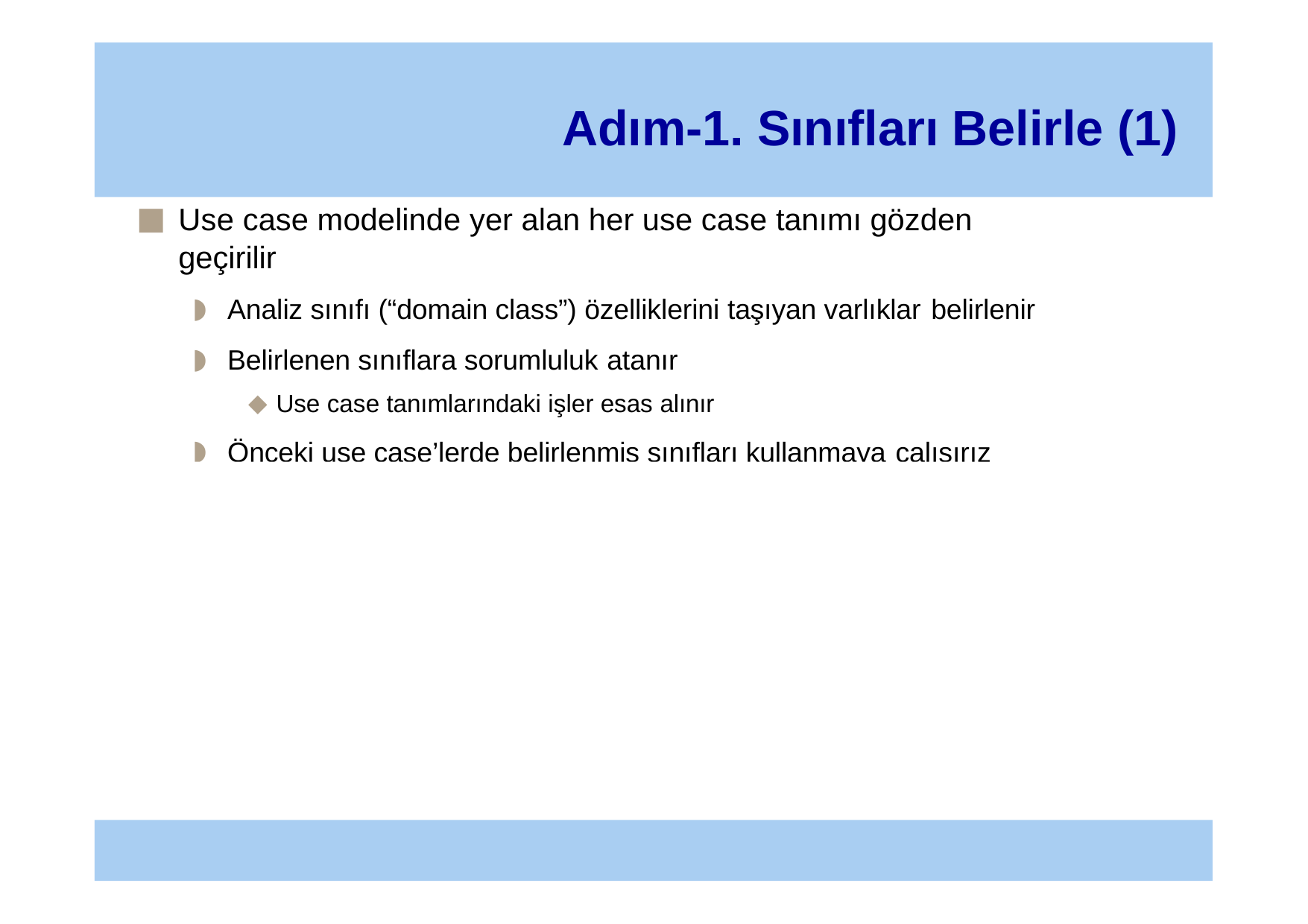

# Adım-1. Sınıfları Belirle (1)
Use case modelinde yer alan her use case tanımı gözden geçirilir
Analiz sınıfı (“domain class”) özelliklerini taşıyan varlıklar belirlenir
Belirlenen sınıflara sorumluluk atanır
Use case tanımlarındaki işler esas alınır
Önceki use case’lerde belirlenmiş sınıfları kullanmaya çalışırız
Analiz sınıfları büyük olasılıkla birçok use case’de karşımıza çıkacaktır